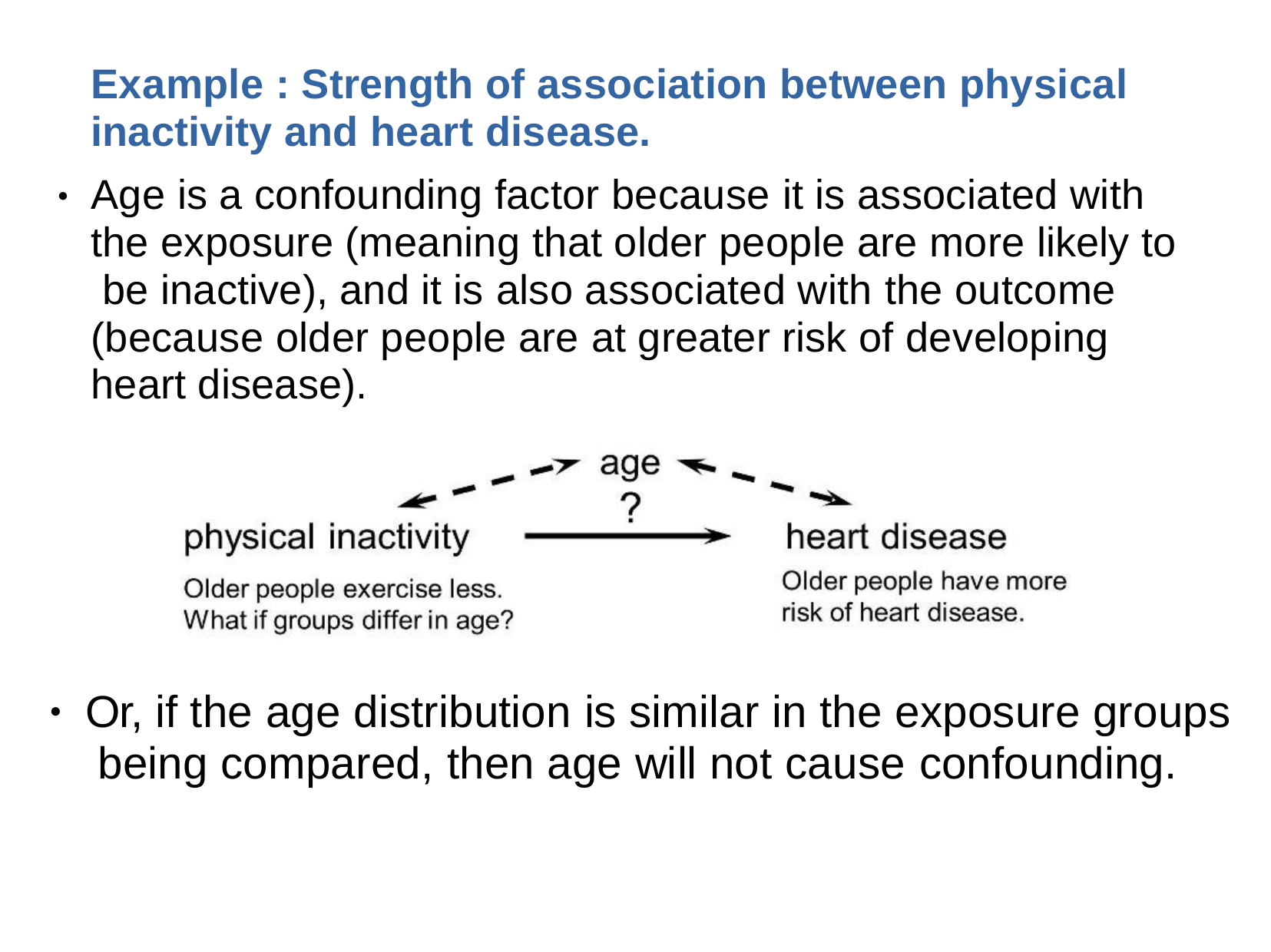

# Example : Strength of association between physical  inactivity and heart disease.
Age is a confounding factor because it is associated with  the exposure (meaning that older people are more likely to  be inactive), and it is also associated with the outcome  (because older people are at greater risk of developing  heart disease).
●

Or, if the age distribution is similar in the exposure groups  being compared, then age will not cause confounding.
●